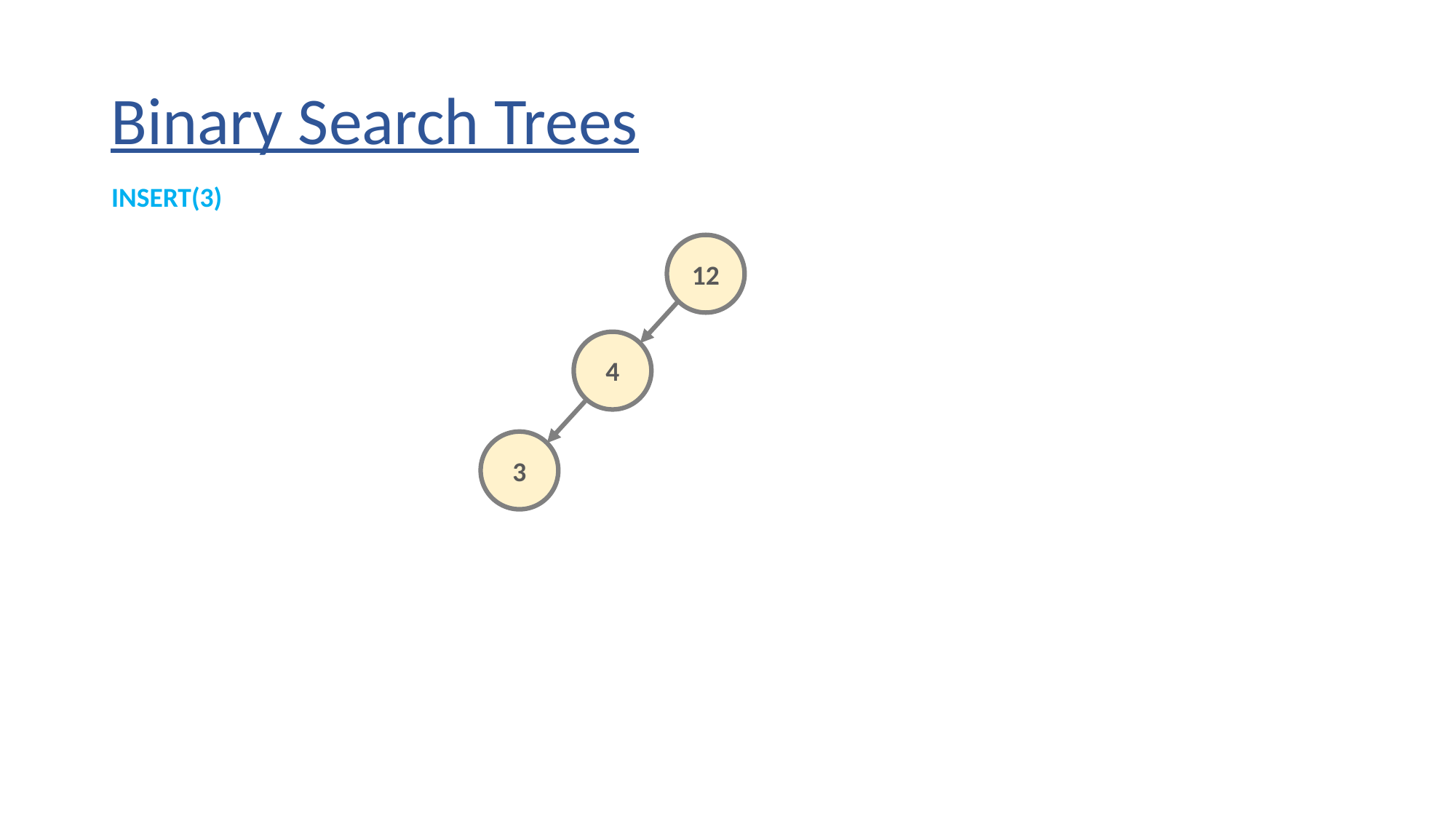

# Binary Search Trees
INSERT(3)
12
4
3